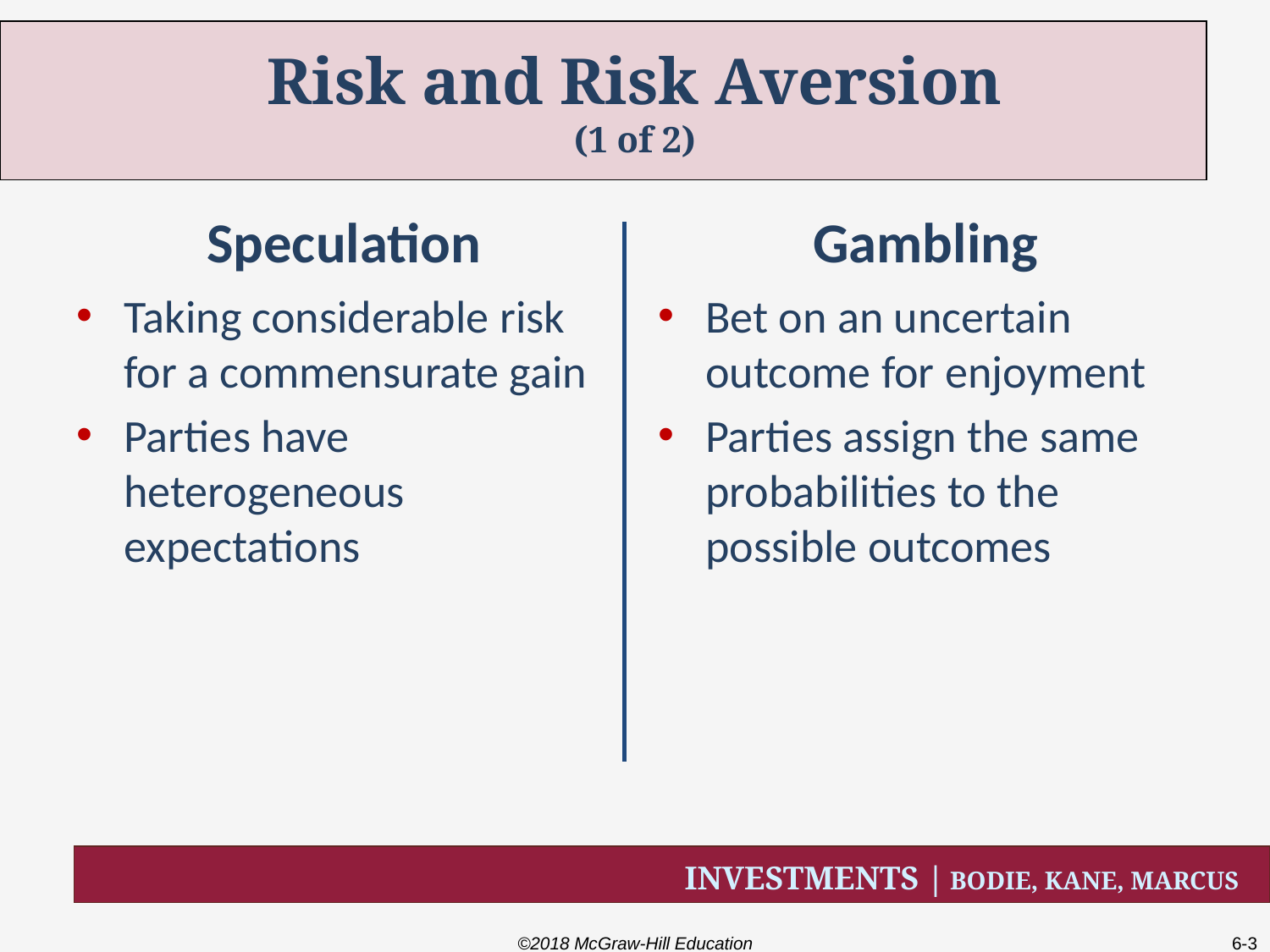

# Risk and Risk Aversion (1 of 2)
Speculation
Gambling
Taking considerable risk for a commensurate gain
Parties have heterogeneous expectations
Bet on an uncertain outcome for enjoyment
Parties assign the same probabilities to the possible outcomes
©2018 McGraw-Hill Education
6-3